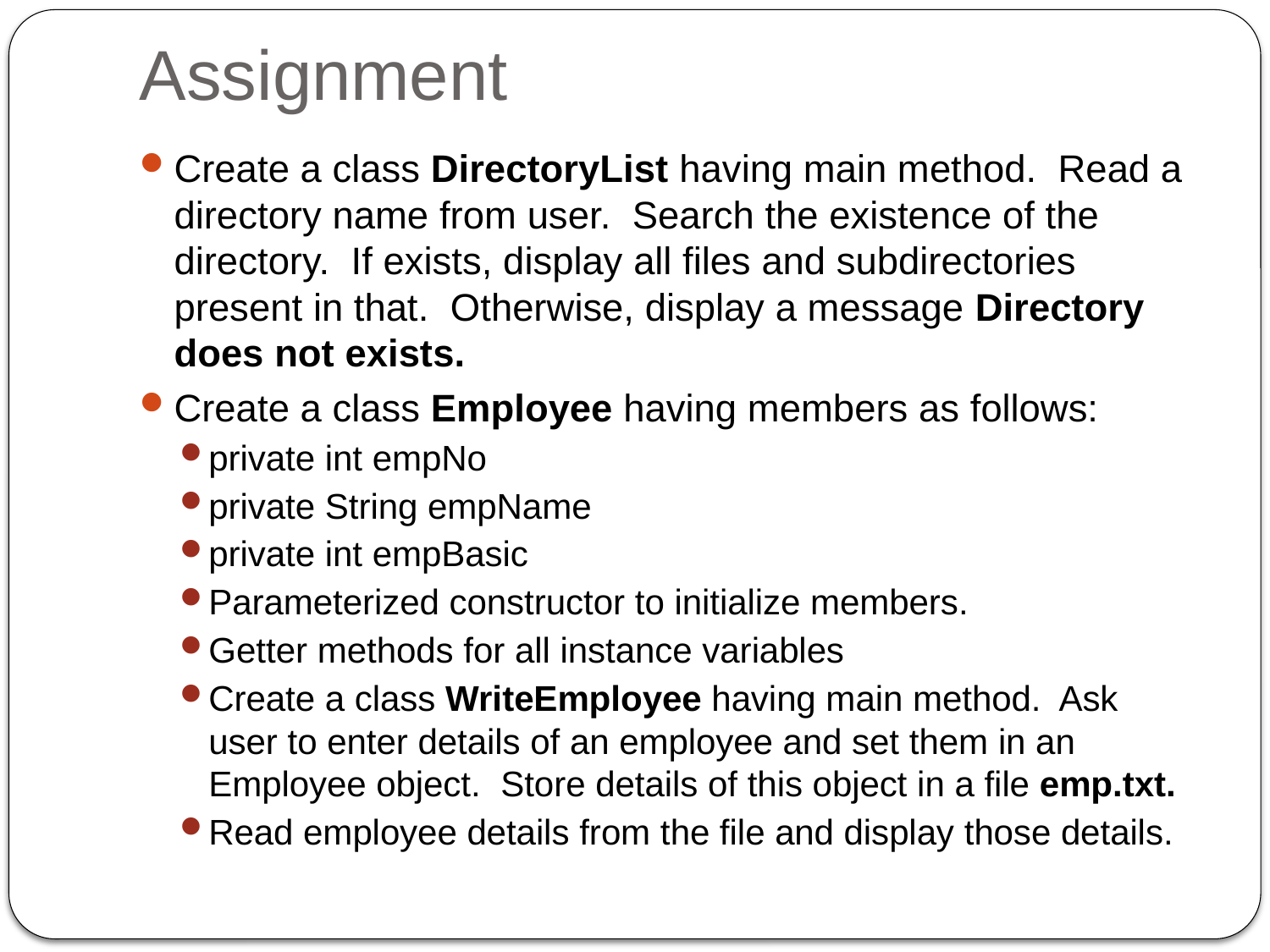

# Assignment
Create a class DirectoryList having main method.  Read a directory name from user.  Search the existence of the directory.  If exists, display all files and subdirectories present in that.  Otherwise, display a message Directory does not exists.
Create a class Employee having members as follows:
private int empNo
private String empName
private int empBasic
Parameterized constructor to initialize members.
Getter methods for all instance variables
Create a class WriteEmployee having main method.  Ask user to enter details of an employee and set them in an Employee object.  Store details of this object in a file emp.txt.
Read employee details from the file and display those details.